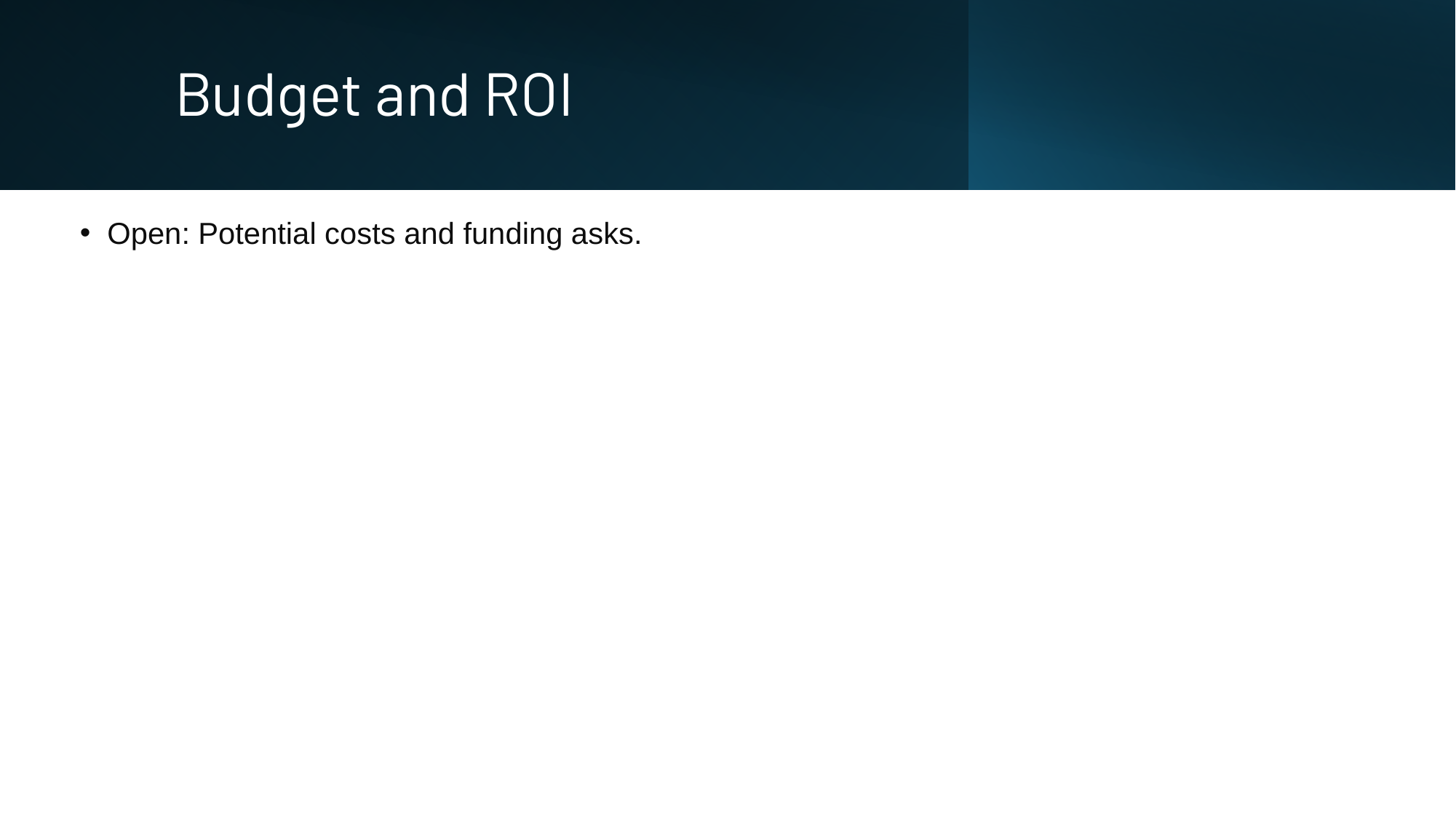

# Budget and ROI
Open: Potential costs and funding asks.